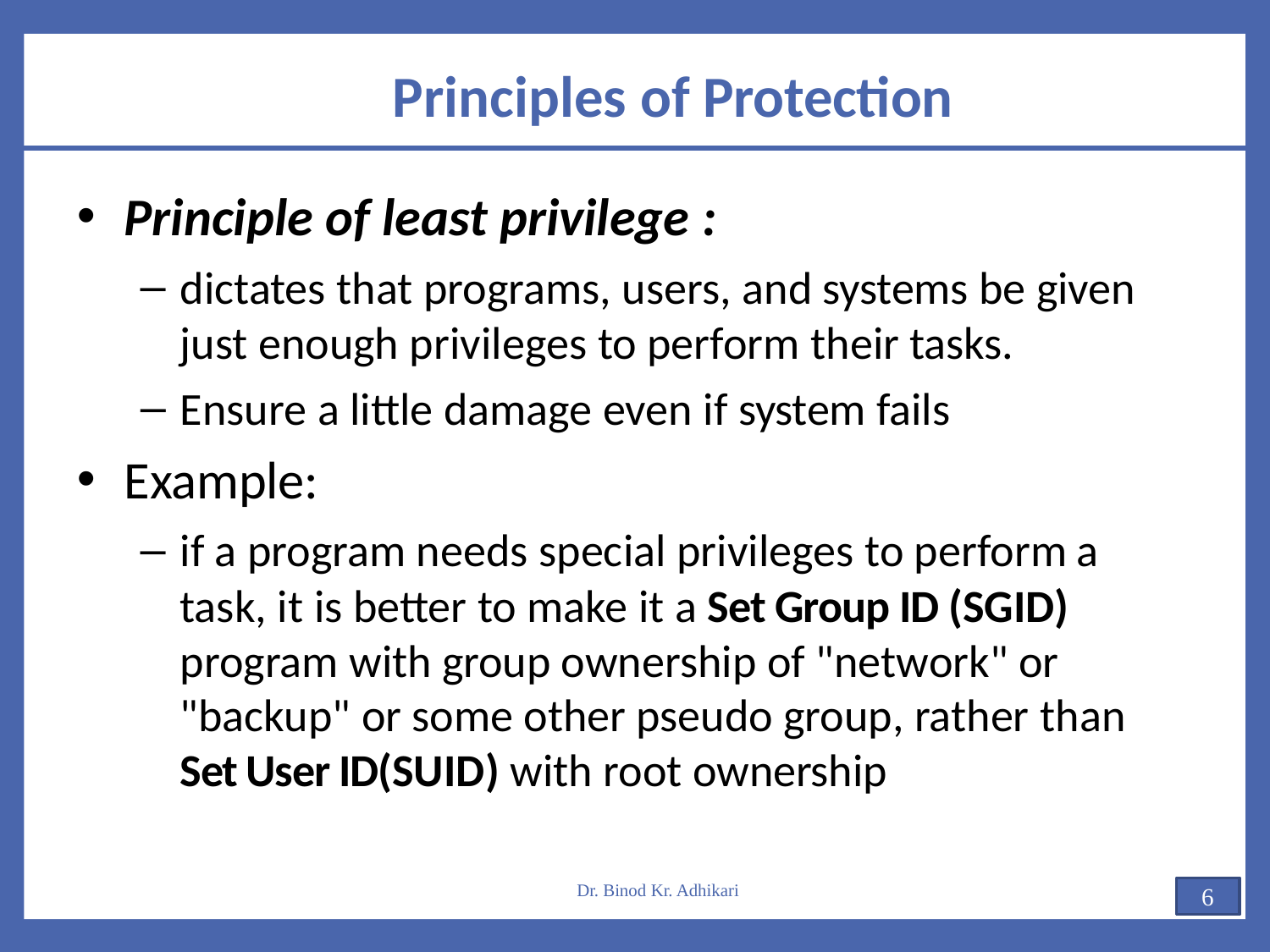

# Principles of Protection
Principle of least privilege :
dictates that programs, users, and systems be given just enough privileges to perform their tasks.
Ensure a little damage even if system fails
Example:
if a program needs special privileges to perform a task, it is better to make it a Set Group ID (SGID) program with group ownership of "network" or "backup" or some other pseudo group, rather than Set User ID(SUID) with root ownership
Dr. Binod Kr. Adhikari